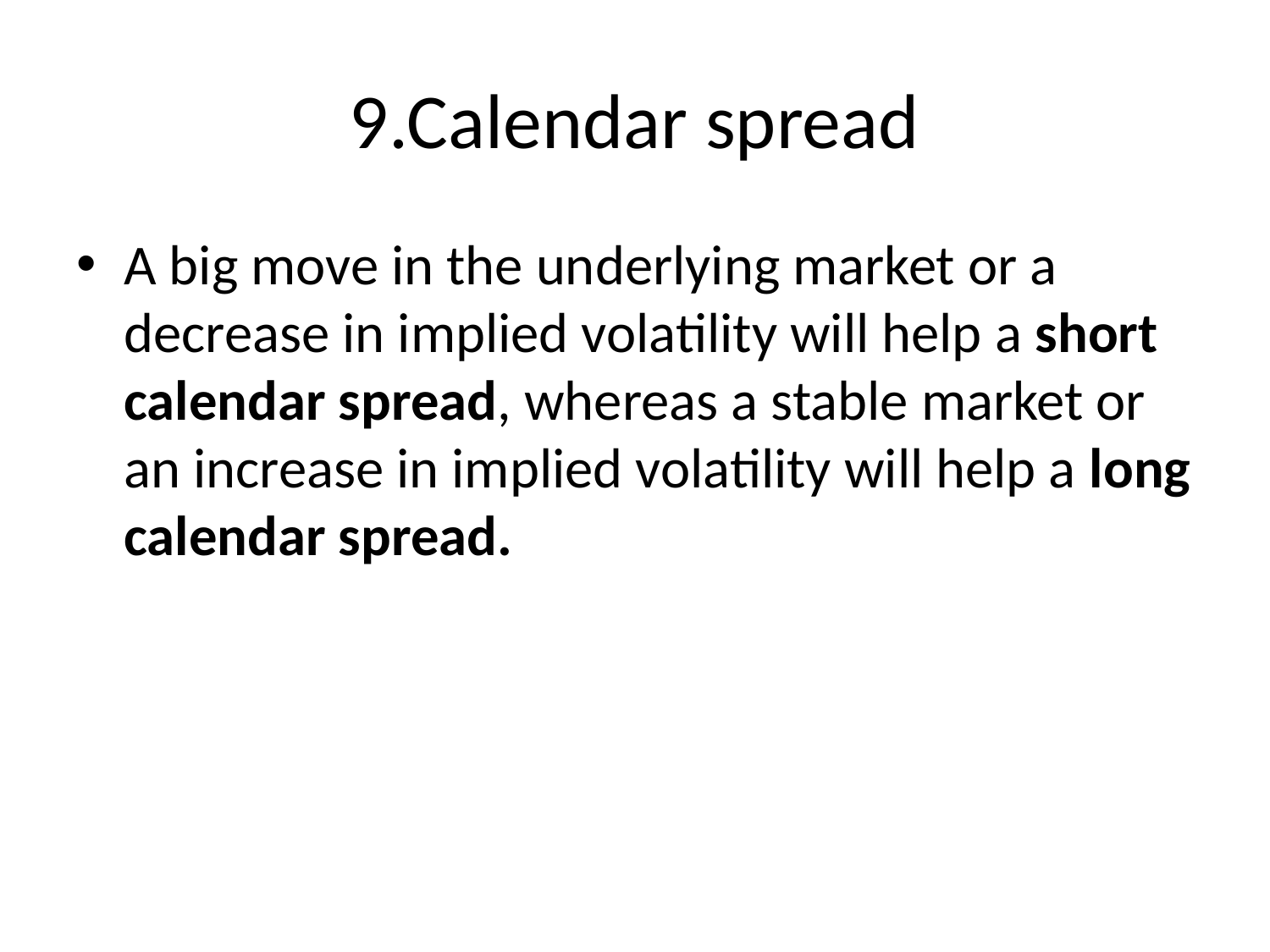

# 9.Calendar spread
A big move in the underlying market or a decrease in implied volatility will help a short calendar spread, whereas a stable market or an increase in implied volatility will help a long calendar spread.